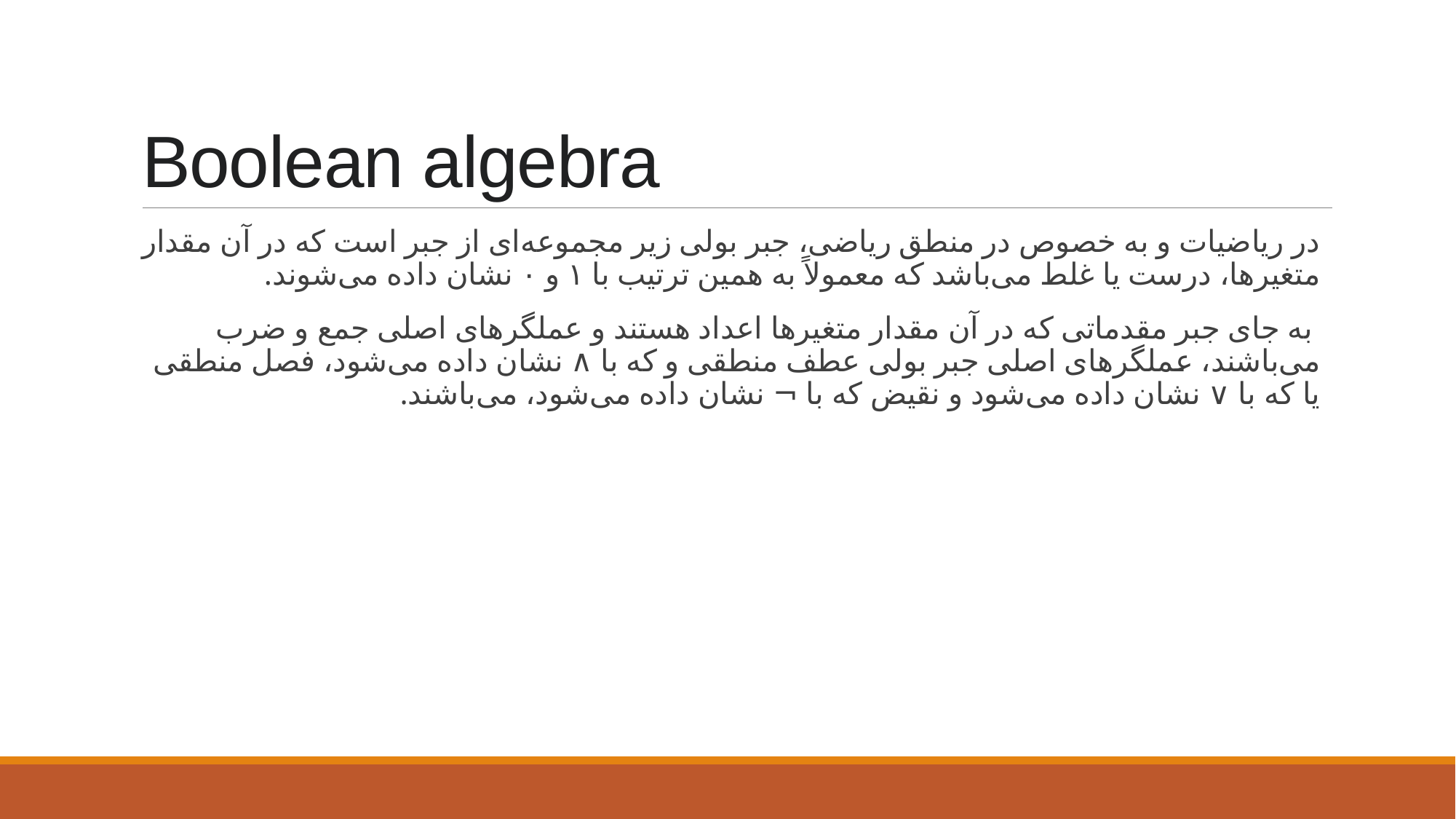

# Boolean algebra
در ریاضیات و به خصوص در منطق ریاضی، جبر بولی زیر مجموعه‌ای از جبر است که در آن مقدار متغیرها، درست یا غلط می‌باشد که معمولاً به همین ترتیب با ۱ و ۰ نشان داده می‌شوند.
 به جای جبر مقدماتی که در آن مقدار متغیرها اعداد هستند و عملگرهای اصلی جمع و ضرب می‌باشند، عملگرهای اصلی جبر بولی عطف منطقی و که با ∧ نشان داده می‌شود، فصل منطقی یا که با ∨ نشان داده می‌شود و نقیض که با ¬ نشان داده می‌شود، می‌باشند.